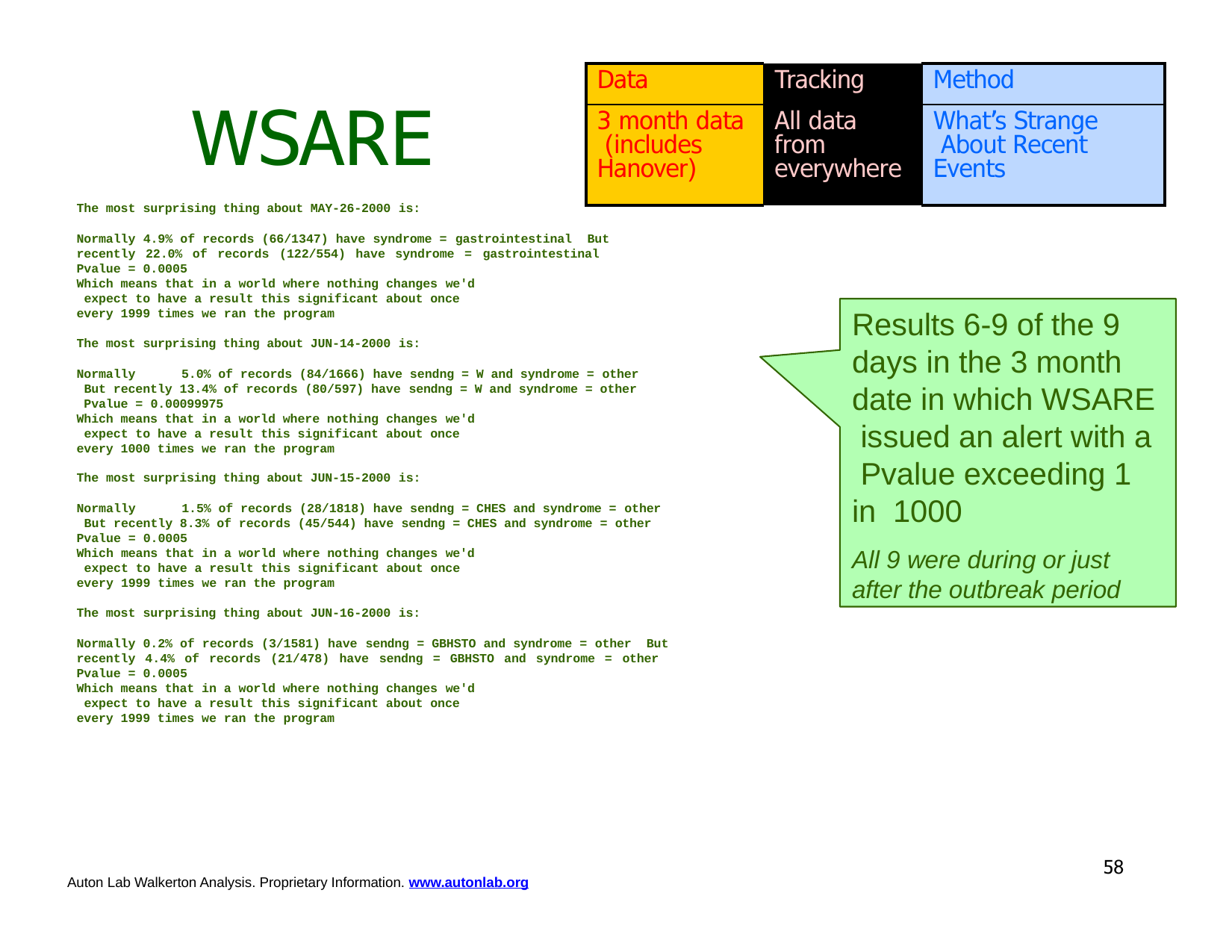

| Data | Tracking | Method |
| --- | --- | --- |
| 3 month data (includes Hanover) | All data from everywhere | What’s Strange About Recent Events |
# WSARE
The most surprising thing about MAY-26-2000 is:

Normally 4.9% of records (66/1347) have syndrome = gastrointestinal  But recently 22.0% of records (122/554) have syndrome = gastrointestinal  Pvalue = 0.0005
Which means that in a world where nothing changes we'd  expect to have a result this significant about once  every 1999 times we ran the program

Results 6-9 of the 9  days in the 3 month  date in which WSARE  issued an alert with a  Pvalue exceeding 1 in  1000
All 9 were during or just  after the outbreak period
The most surprising thing about JUN-14-2000 is:

Normally	5.0% of records (84/1666) have sendng = W and syndrome = other  But recently 13.4% of records (80/597) have sendng = W and syndrome = other  Pvalue = 0.00099975
Which means that in a world where nothing changes we'd  expect to have a result this significant about once  every 1000 times we ran the program
The most surprising thing about JUN-15-2000 is:

Normally	1.5% of records (28/1818) have sendng = CHES and syndrome = other  But recently 8.3% of records (45/544) have sendng = CHES and syndrome = other  Pvalue = 0.0005
Which means that in a world where nothing changes we'd  expect to have a result this significant about once  every 1999 times we ran the program
The most surprising thing about JUN-16-2000 is:

Normally 0.2% of records (3/1581) have sendng = GBHSTO and syndrome = other  But recently 4.4% of records (21/478) have sendng = GBHSTO and syndrome = other  Pvalue = 0.0005
Which means that in a world where nothing changes we'd  expect to have a result this significant about once  every 1999 times we ran the program
58
Auton Lab Walkerton Analysis. Proprietary Information. www.autonlab.org